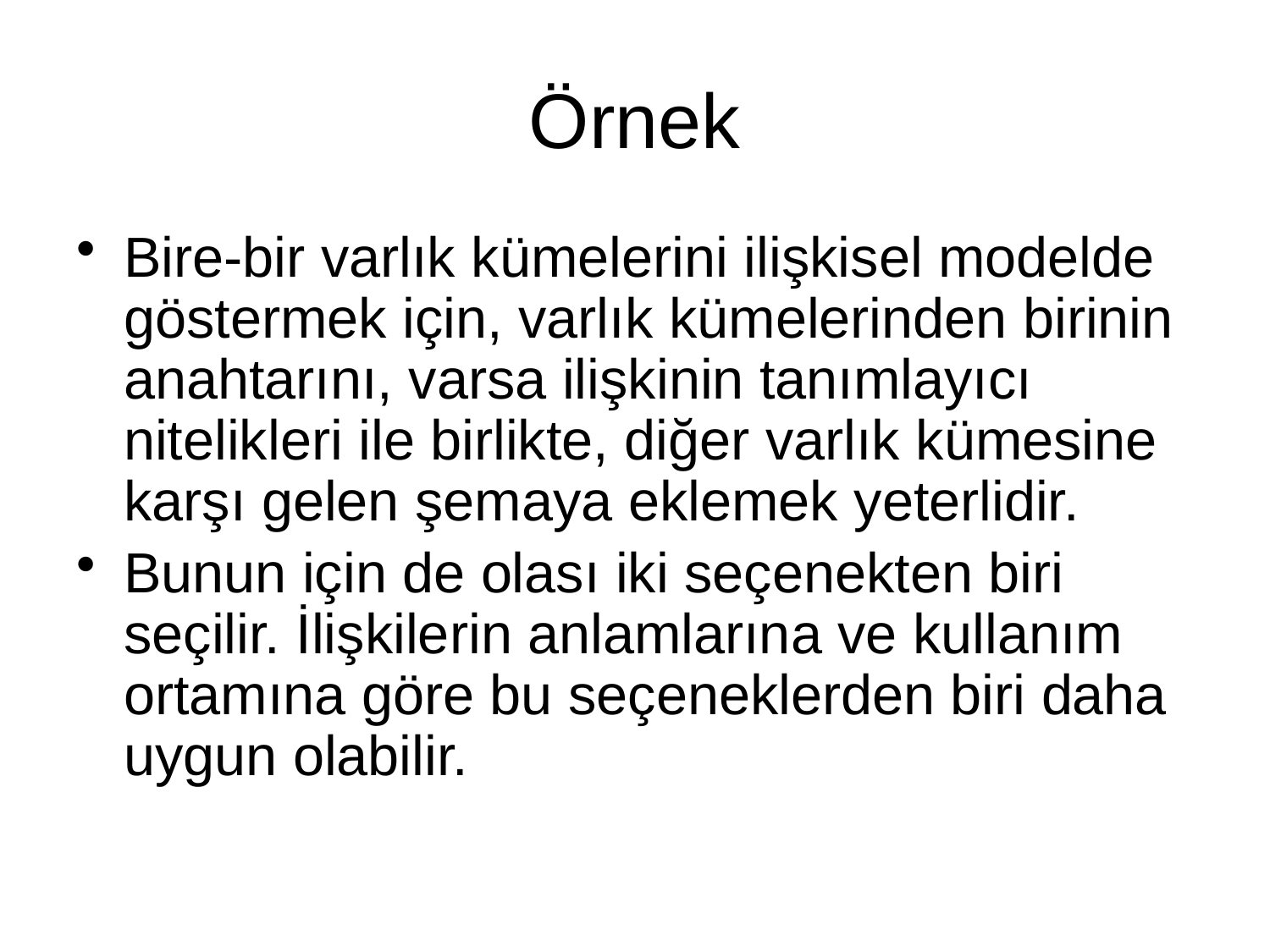

# Örnek
Bire-bir varlık kümelerini ilişkisel modelde göstermek için, varlık kümelerinden birinin anahtarını, varsa ilişkinin tanımlayıcı nitelikleri ile birlikte, diğer varlık kümesine karşı gelen şemaya eklemek yeterlidir.
Bunun için de olası iki seçenekten biri seçilir. İlişkilerin anlamlarına ve kullanım ortamına göre bu seçeneklerden biri daha uygun olabilir.